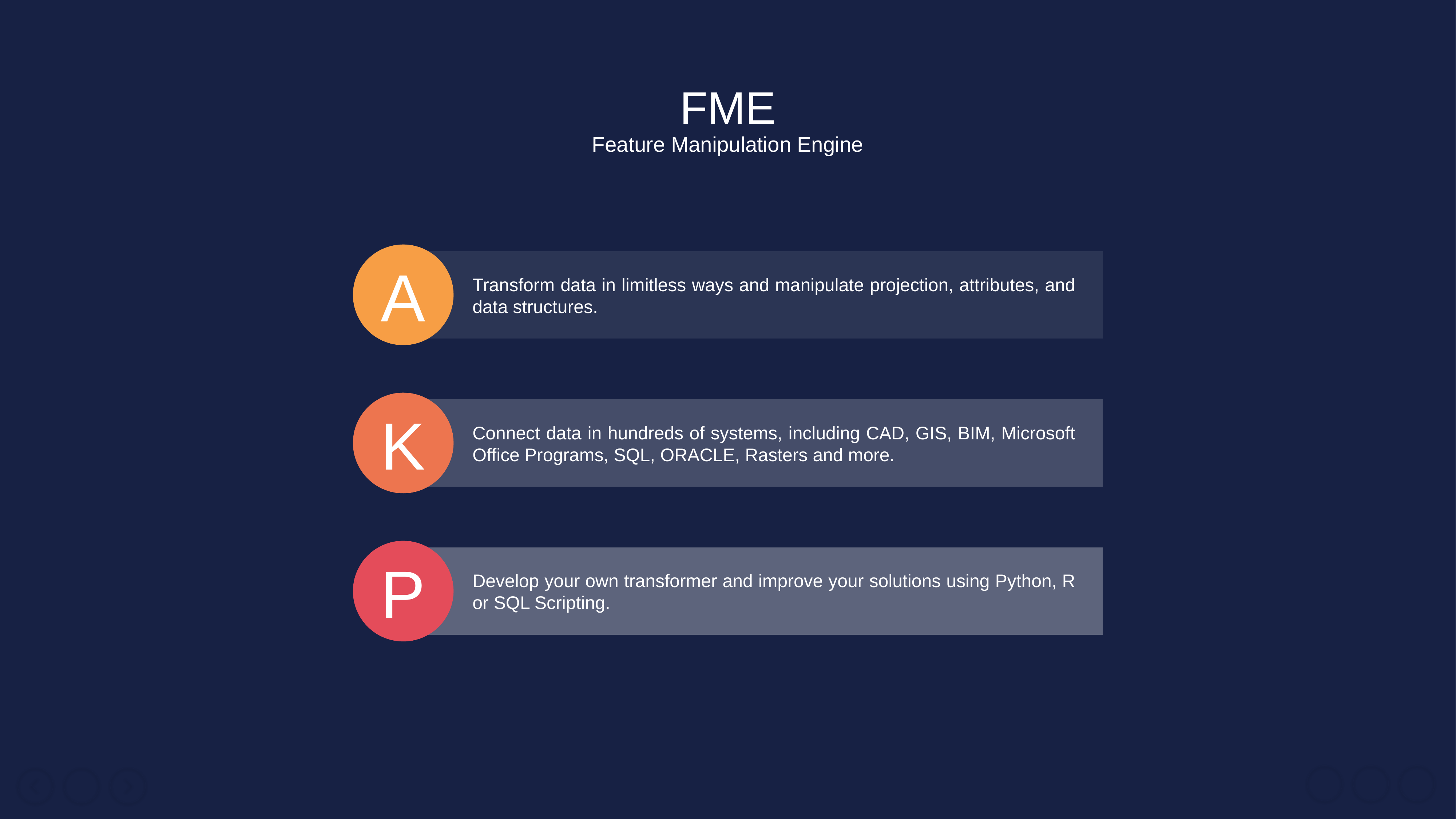

FME
Feature Manipulation Engine
A
Transform data in limitless ways and manipulate projection, attributes, and data structures.
K
Connect data in hundreds of systems, including CAD, GIS, BIM, Microsoft Office Programs, SQL, ORACLE, Rasters and more.
P
Develop your own transformer and improve your solutions using Python, R or SQL Scripting.